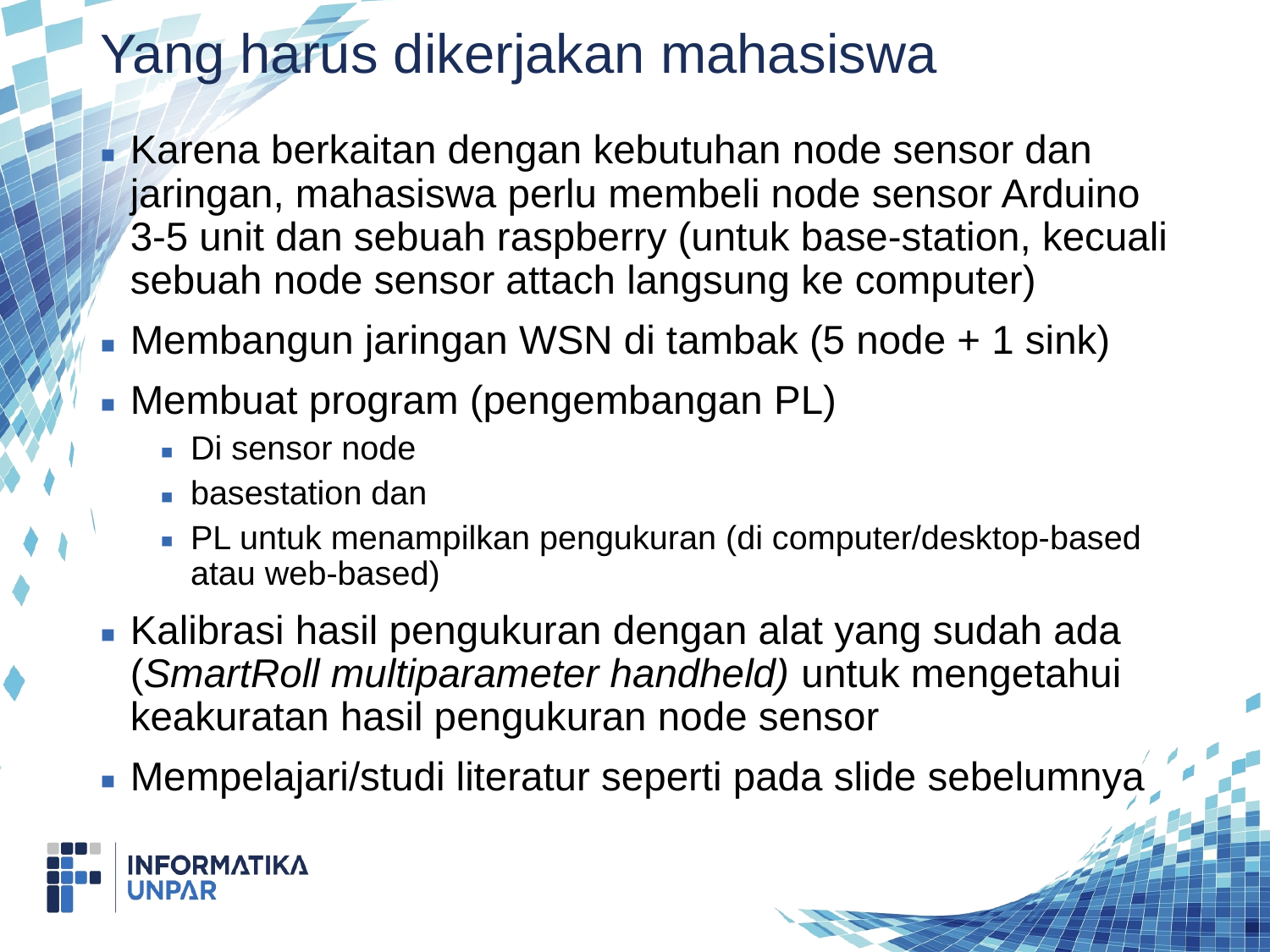

# Yang harus dikerjakan mahasiswa
Karena berkaitan dengan kebutuhan node sensor dan jaringan, mahasiswa perlu membeli node sensor Arduino  3-5 unit dan sebuah raspberry (untuk base-station, kecuali sebuah node sensor attach langsung ke computer)
Membangun jaringan WSN di tambak (5 node + 1 sink)
Membuat program (pengembangan PL)
Di sensor node
basestation dan
PL untuk menampilkan pengukuran (di computer/desktop-based atau web-based)
Kalibrasi hasil pengukuran dengan alat yang sudah ada (SmartRoll multiparameter handheld) untuk mengetahui keakuratan hasil pengukuran node sensor
Mempelajari/studi literatur seperti pada slide sebelumnya